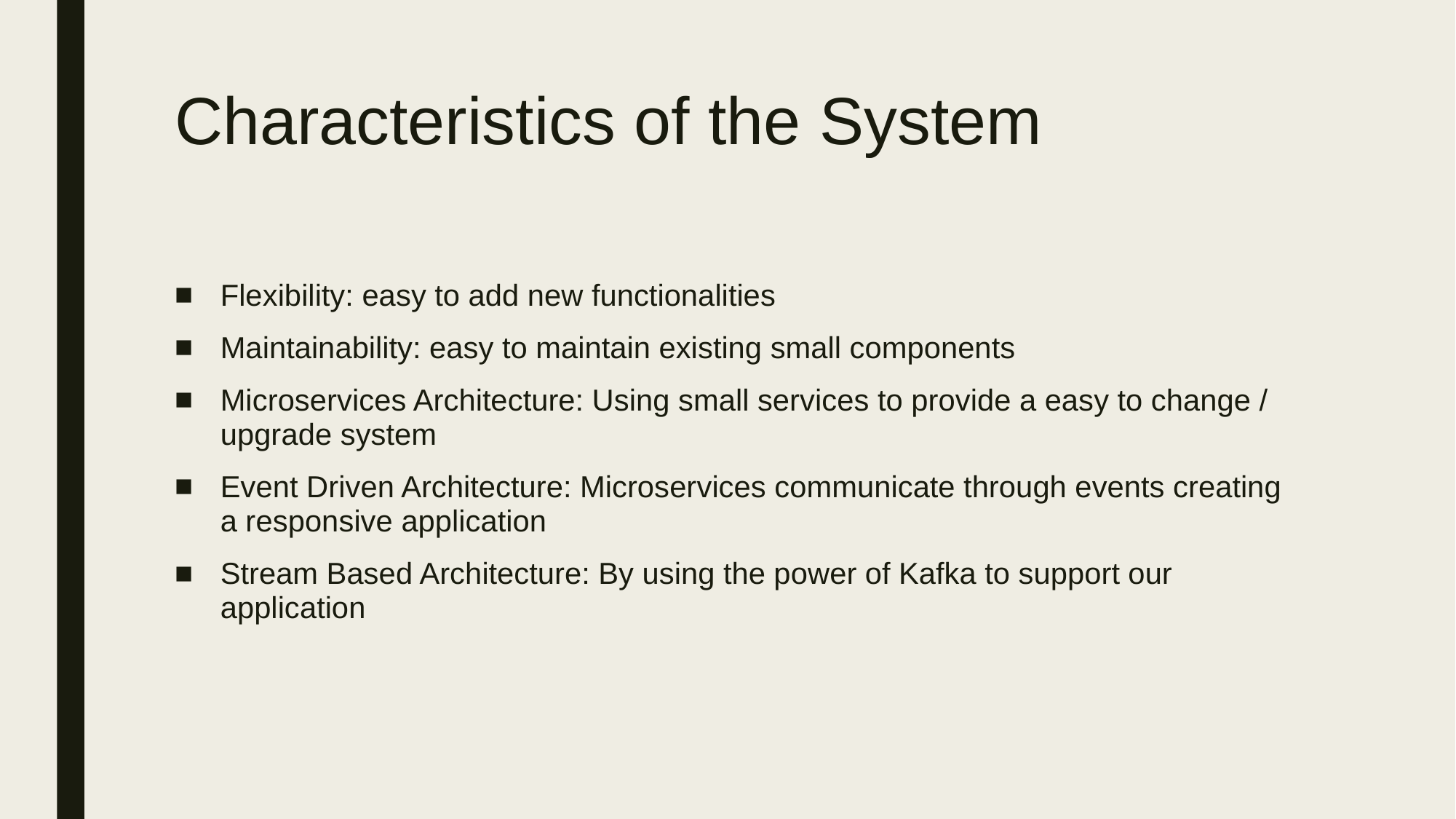

# Characteristics of the System
Flexibility: easy to add new functionalities
Maintainability: easy to maintain existing small components
Microservices Architecture: Using small services to provide a easy to change / upgrade system
Event Driven Architecture: Microservices communicate through events creating a responsive application
Stream Based Architecture: By using the power of Kafka to support our application